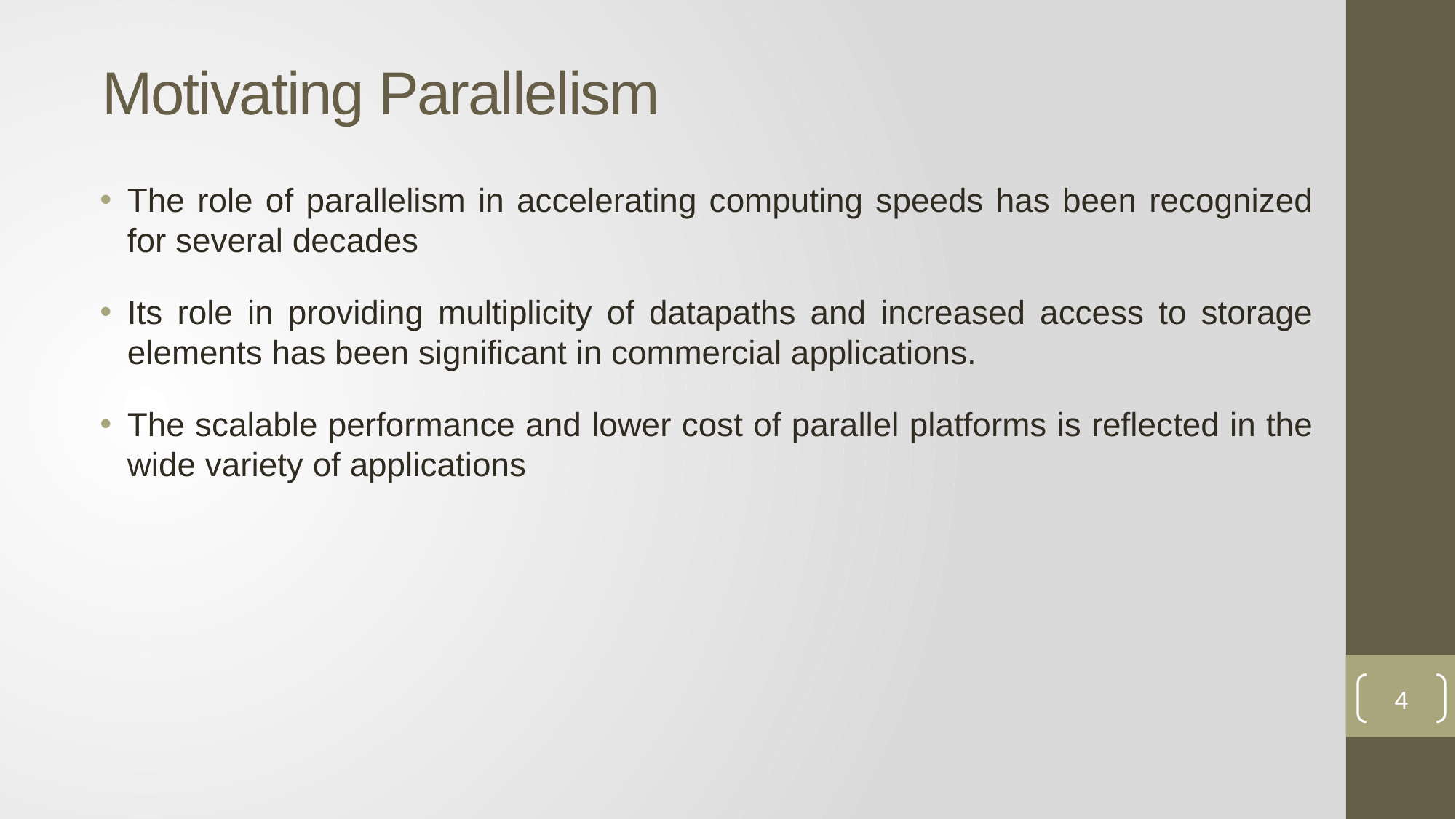

# Motivating Parallelism
The role of parallelism in accelerating computing speeds has been recognized for several decades

Its role in providing multiplicity of datapaths and increased access to storage elements has been significant in commercial applications.

The scalable performance and lower cost of parallel platforms is reflected in the wide variety of applications
4